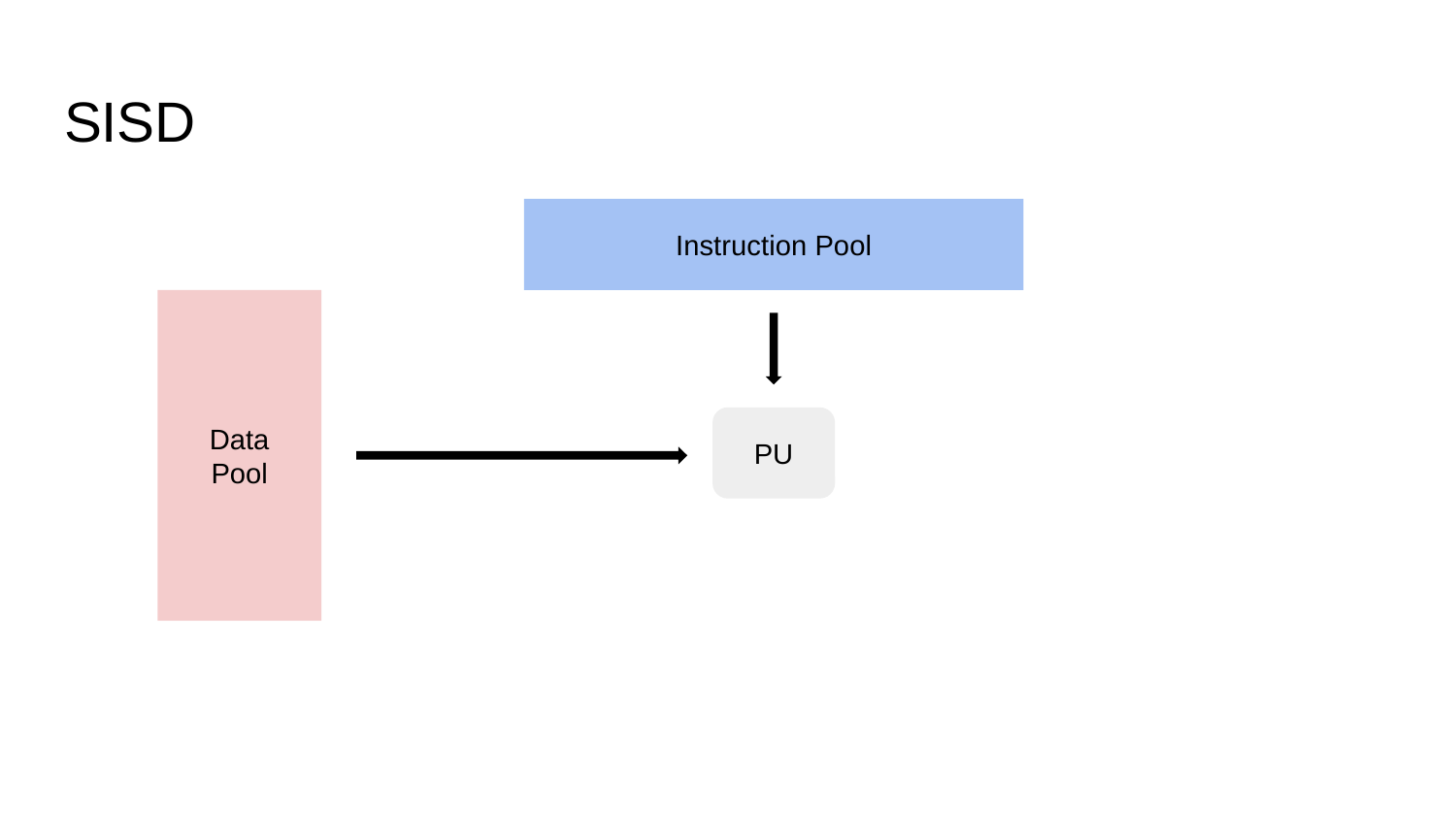

# SISD
Instruction Pool
Data
Pool

PU